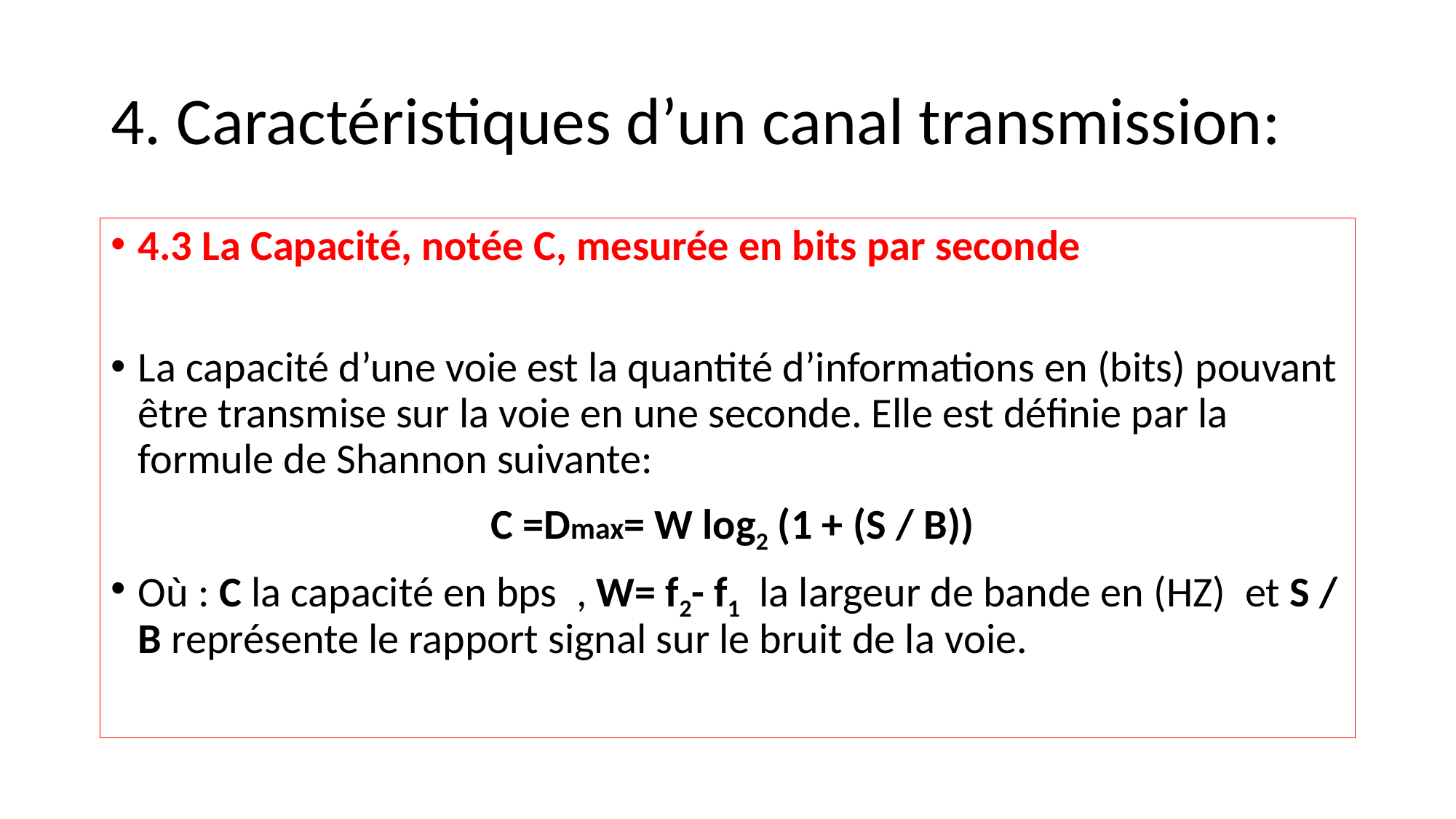

# 4. Caractéristiques d’un canal transmission:
4.3 La Capacité, notée C, mesurée en bits par seconde

La capacité d’une voie est la quantité d’informations en (bits) pouvant être transmise sur la voie en une seconde. Elle est définie par la formule de Shannon suivante:
 C =Dmax= W log2 (1 + (S / B))
Où : C la capacité en bps  , W= f2- f1  la largeur de bande en (HZ)  et S / B représente le rapport signal sur le bruit de la voie.